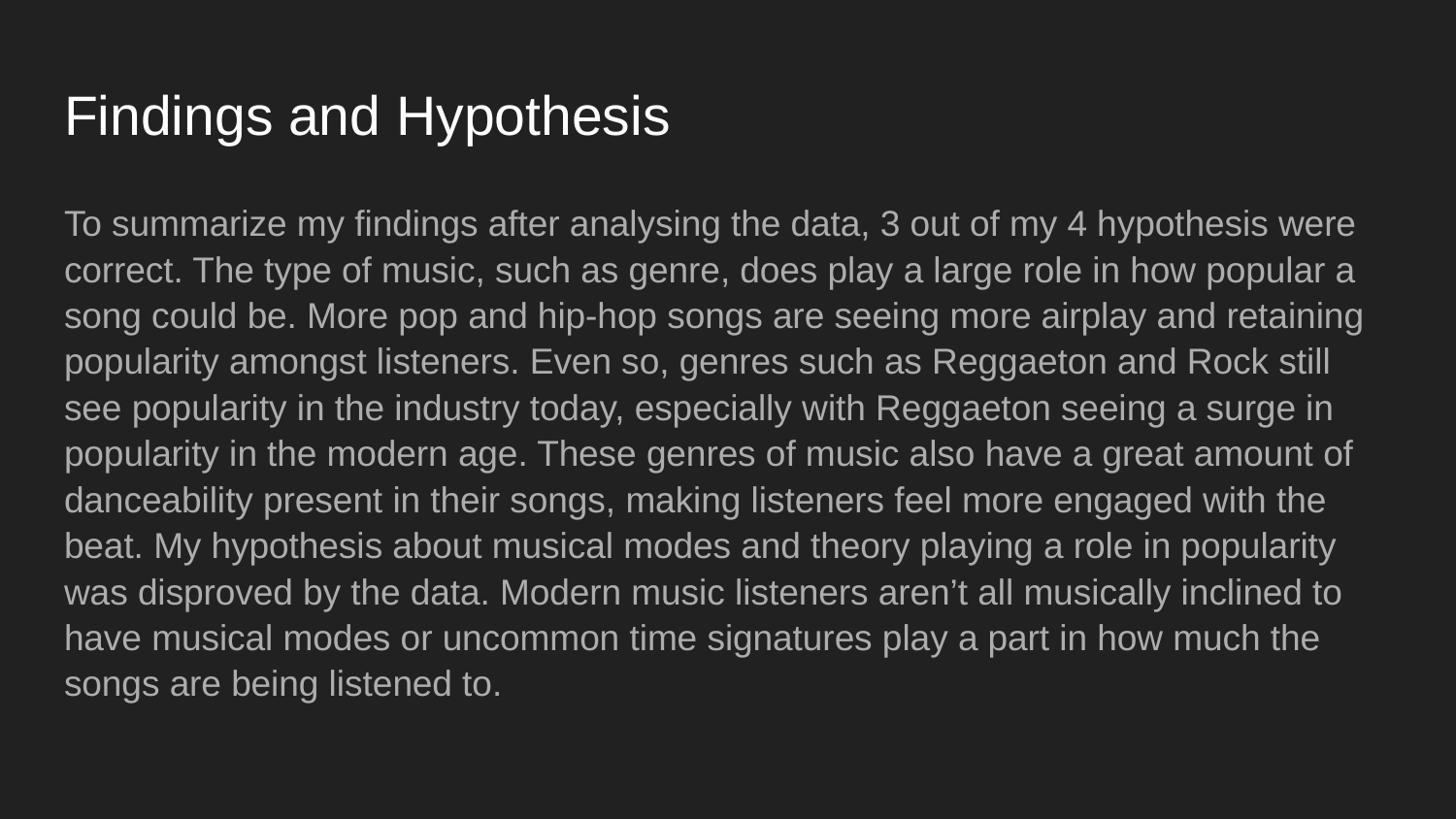

# Findings and Hypothesis
To summarize my findings after analysing the data, 3 out of my 4 hypothesis were correct. The type of music, such as genre, does play a large role in how popular a song could be. More pop and hip-hop songs are seeing more airplay and retaining popularity amongst listeners. Even so, genres such as Reggaeton and Rock still see popularity in the industry today, especially with Reggaeton seeing a surge in popularity in the modern age. These genres of music also have a great amount of danceability present in their songs, making listeners feel more engaged with the beat. My hypothesis about musical modes and theory playing a role in popularity was disproved by the data. Modern music listeners aren’t all musically inclined to have musical modes or uncommon time signatures play a part in how much the songs are being listened to.